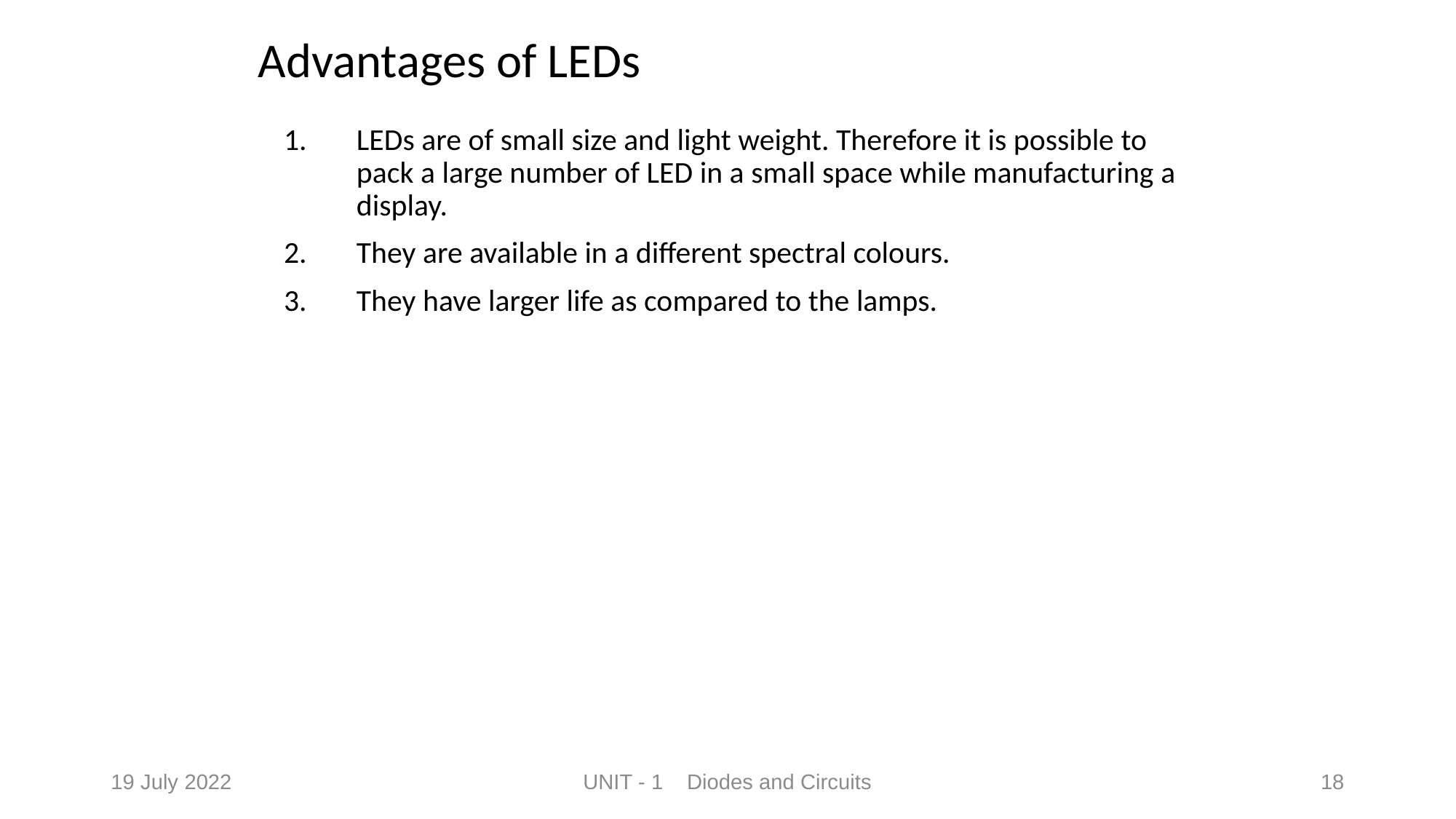

# Advantages of LEDs
LEDs are of small size and light weight. Therefore it is possible to pack a large number of LED in a small space while manufacturing a display.
They are available in a different spectral colours.
They have larger life as compared to the lamps.
19 July 2022
UNIT - 1    Diodes and Circuits
18